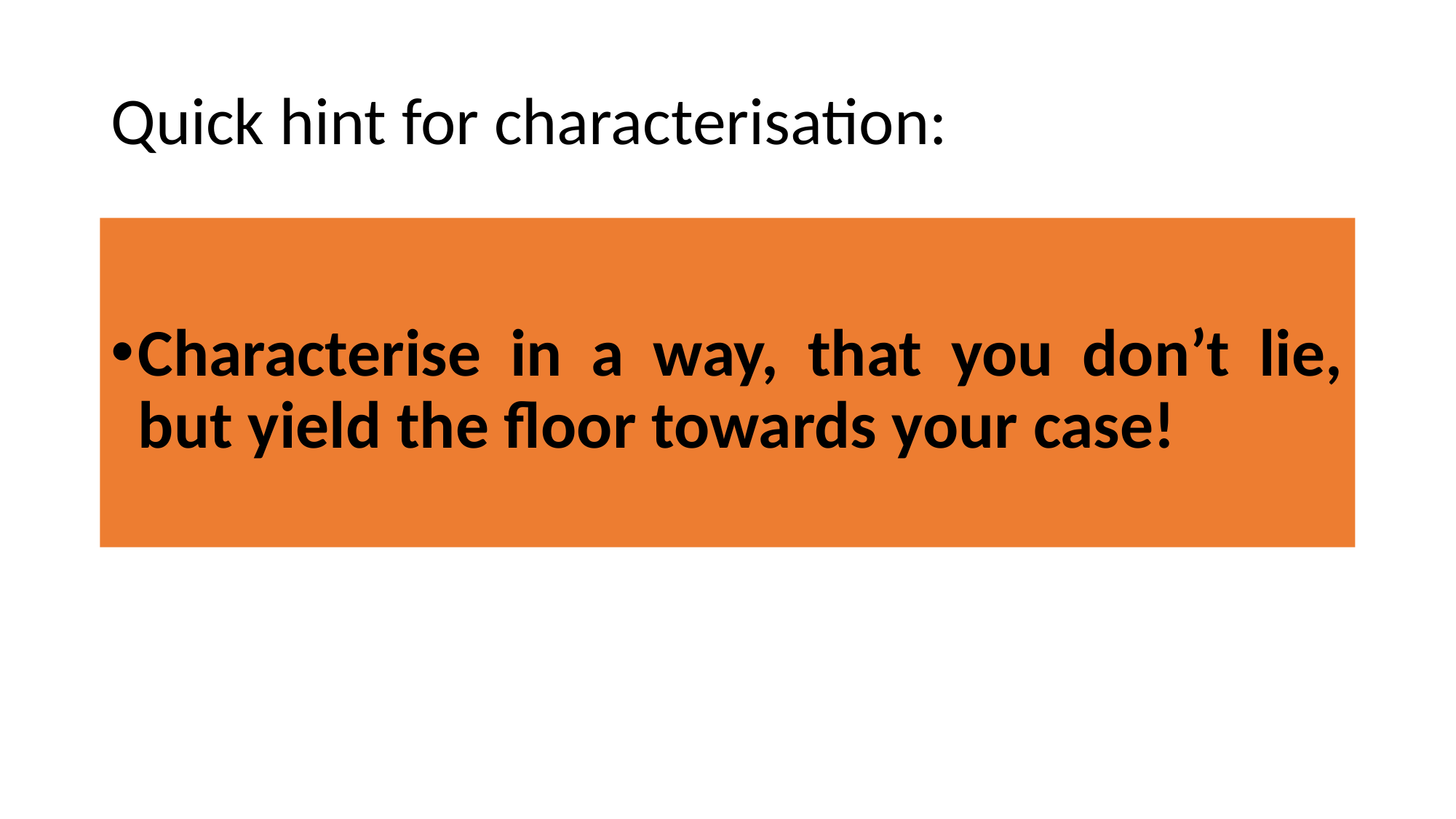

# Quick hint for characterisation:

Characterise in a way, that you don’t lie, but yield the floor towards your case!